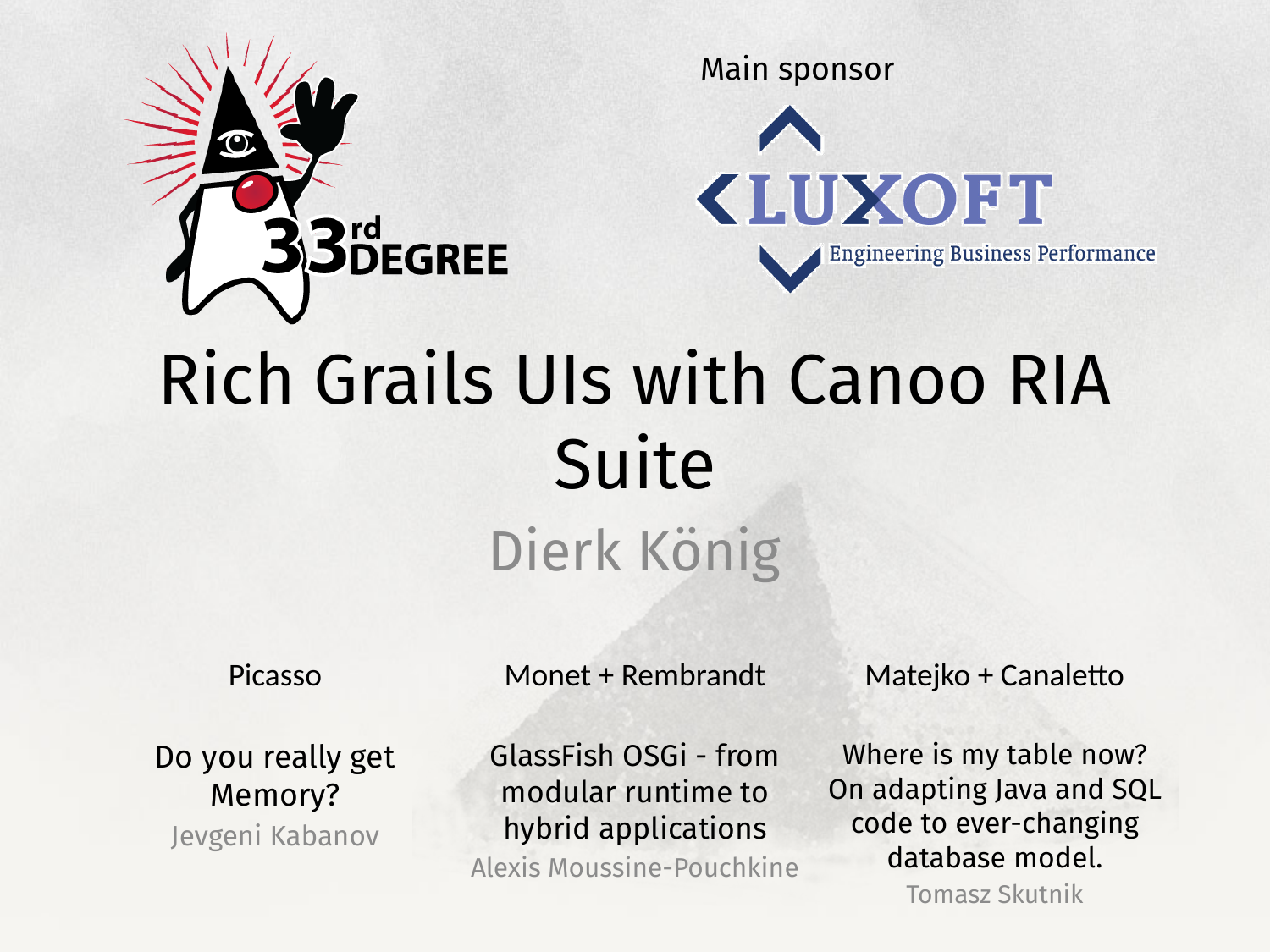

# Rich Grails UIs with Canoo RIA Suite
Dierk König
Do you really get Memory?
Jevgeni Kabanov
GlassFish OSGi - from modular runtime to hybrid applications
Alexis Moussine-Pouchkine
Where is my table now? On adapting Java and SQL code to ever-changing database model.
Tomasz Skutnik